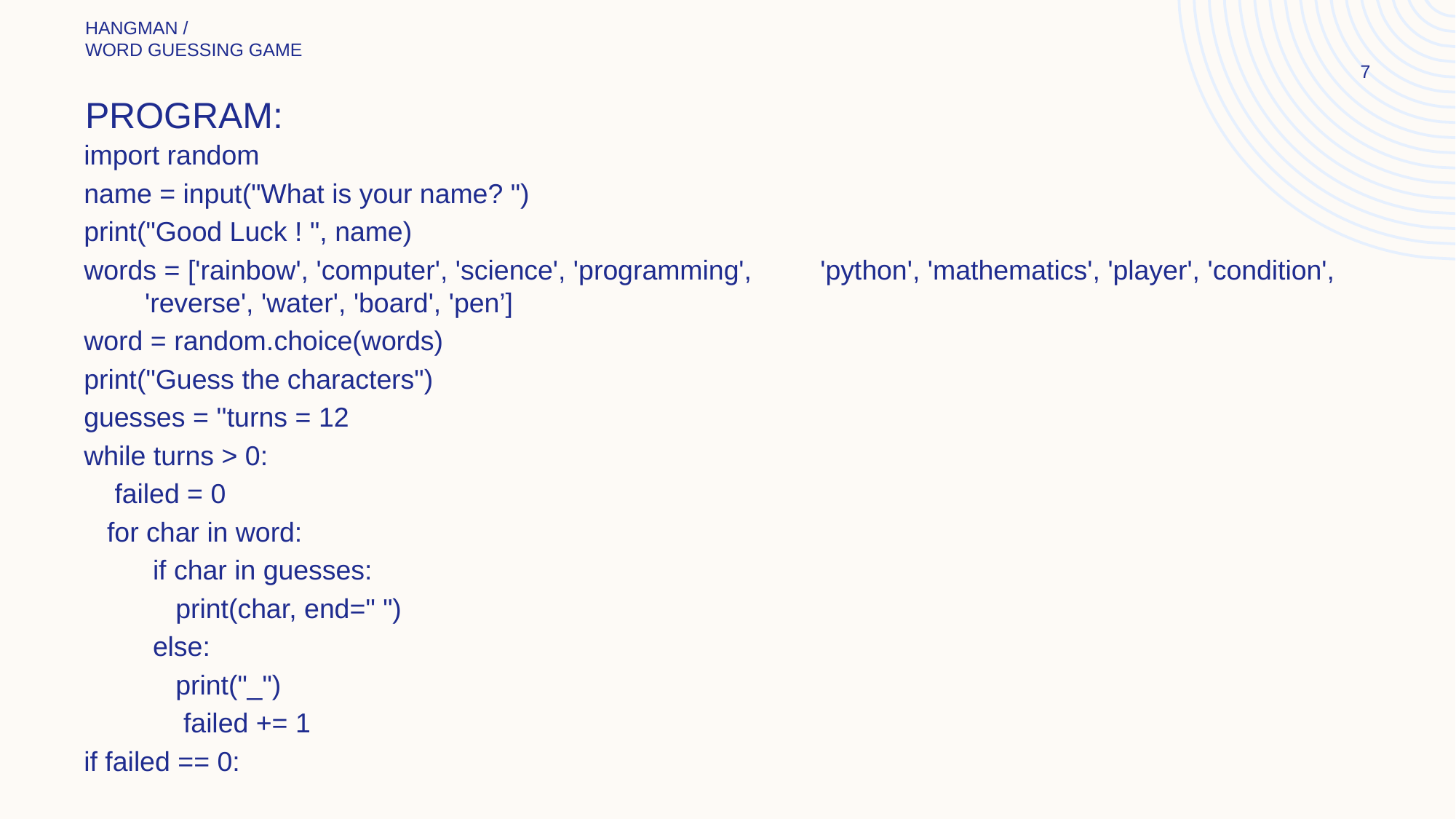

HANGMAN /
WORD GUESSING GAME
7
# Program:
import random
name = input("What is your name? ")
print("Good Luck ! ", name)
words = ['rainbow', 'computer', 'science', 'programming',         'python', 'mathematics', 'player', 'condition',         'reverse', 'water', 'board', 'pen’]
word = random.choice(words)
print("Guess the characters")
guesses = ''turns = 12
while turns > 0:
    failed = 0
   for char in word:
         if char in guesses:
            print(char, end=" ")
         else:
            print("_")
             failed += 1
if failed == 0: